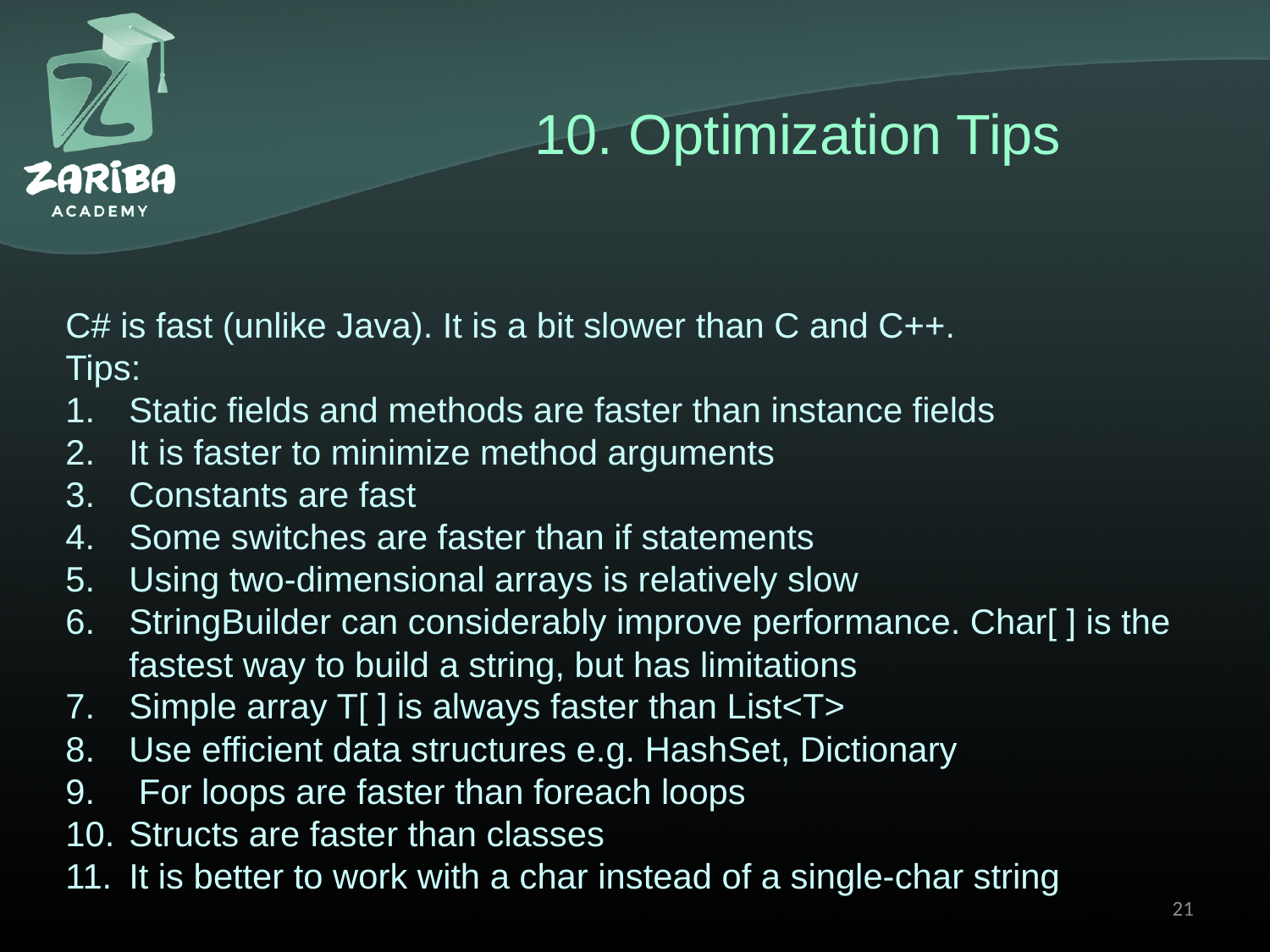

# 10. Optimization Tips
C# is fast (unlike Java). It is a bit slower than C and C++.
Tips:
Static fields and methods are faster than instance fields
It is faster to minimize method arguments
Constants are fast
Some switches are faster than if statements
Using two-dimensional arrays is relatively slow
StringBuilder can considerably improve performance. Char[ ] is the fastest way to build a string, but has limitations
Simple array T[ ] is always faster than List<T>
Use efficient data structures e.g. HashSet, Dictionary
 For loops are faster than foreach loops
Structs are faster than classes
It is better to work with a char instead of a single-char string

21